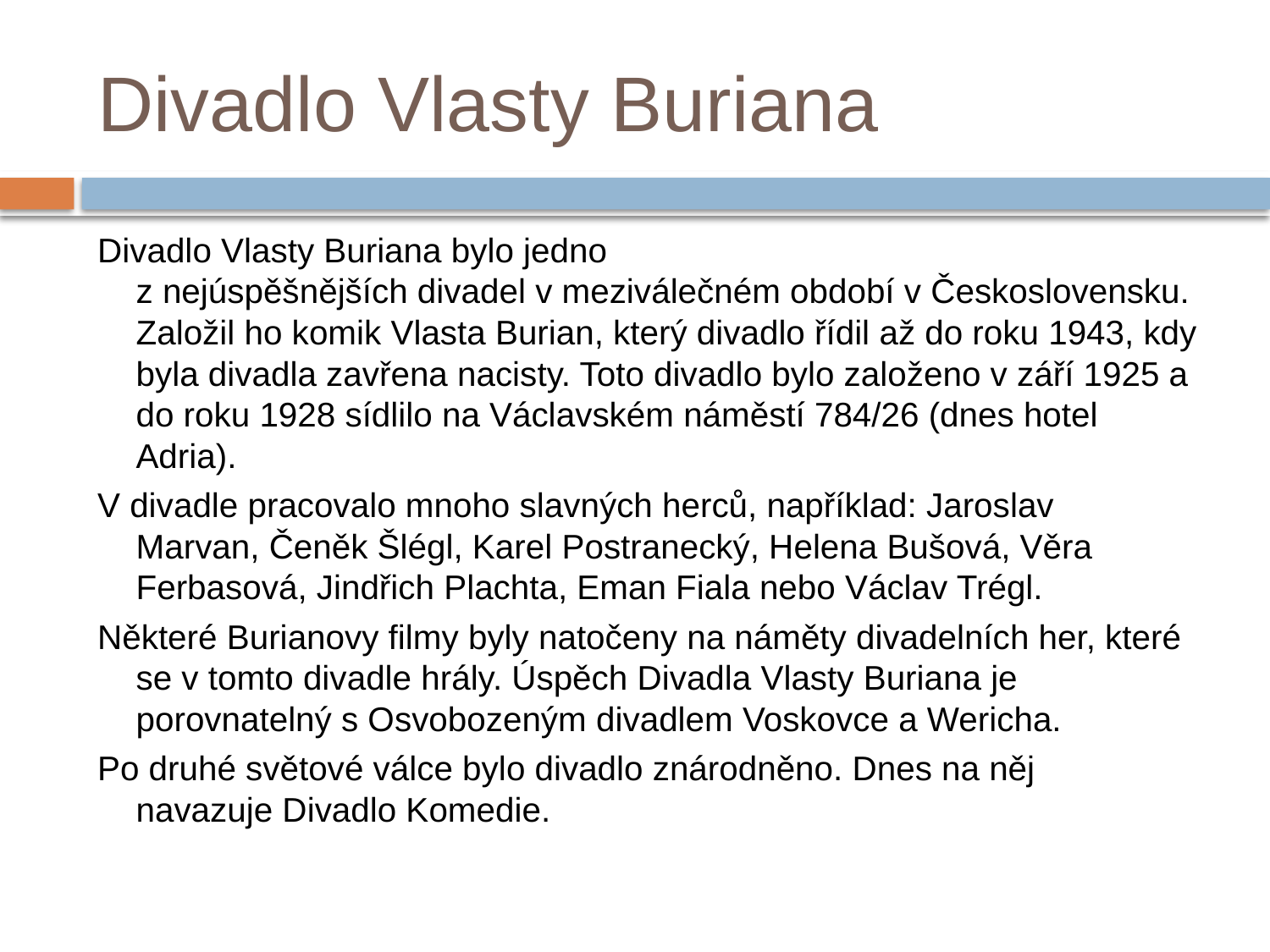

# Divadlo Vlasty Buriana
Divadlo Vlasty Buriana bylo jedno z nejúspěšnějších divadel v meziválečném období v Československu. Založil ho komik Vlasta Burian, který divadlo řídil až do roku 1943, kdy byla divadla zavřena nacisty. Toto divadlo bylo založeno v září 1925 a do roku 1928 sídlilo na Václavském náměstí 784/26 (dnes hotel Adria).
V divadle pracovalo mnoho slavných herců, například: Jaroslav Marvan, Čeněk Šlégl, Karel Postranecký, Helena Bušová, Věra Ferbasová, Jindřich Plachta, Eman Fiala nebo Václav Trégl.
Některé Burianovy filmy byly natočeny na náměty divadelních her, které se v tomto divadle hrály. Úspěch Divadla Vlasty Buriana je porovnatelný s Osvobozeným divadlem Voskovce a Wericha.
Po druhé světové válce bylo divadlo znárodněno. Dnes na něj navazuje Divadlo Komedie.